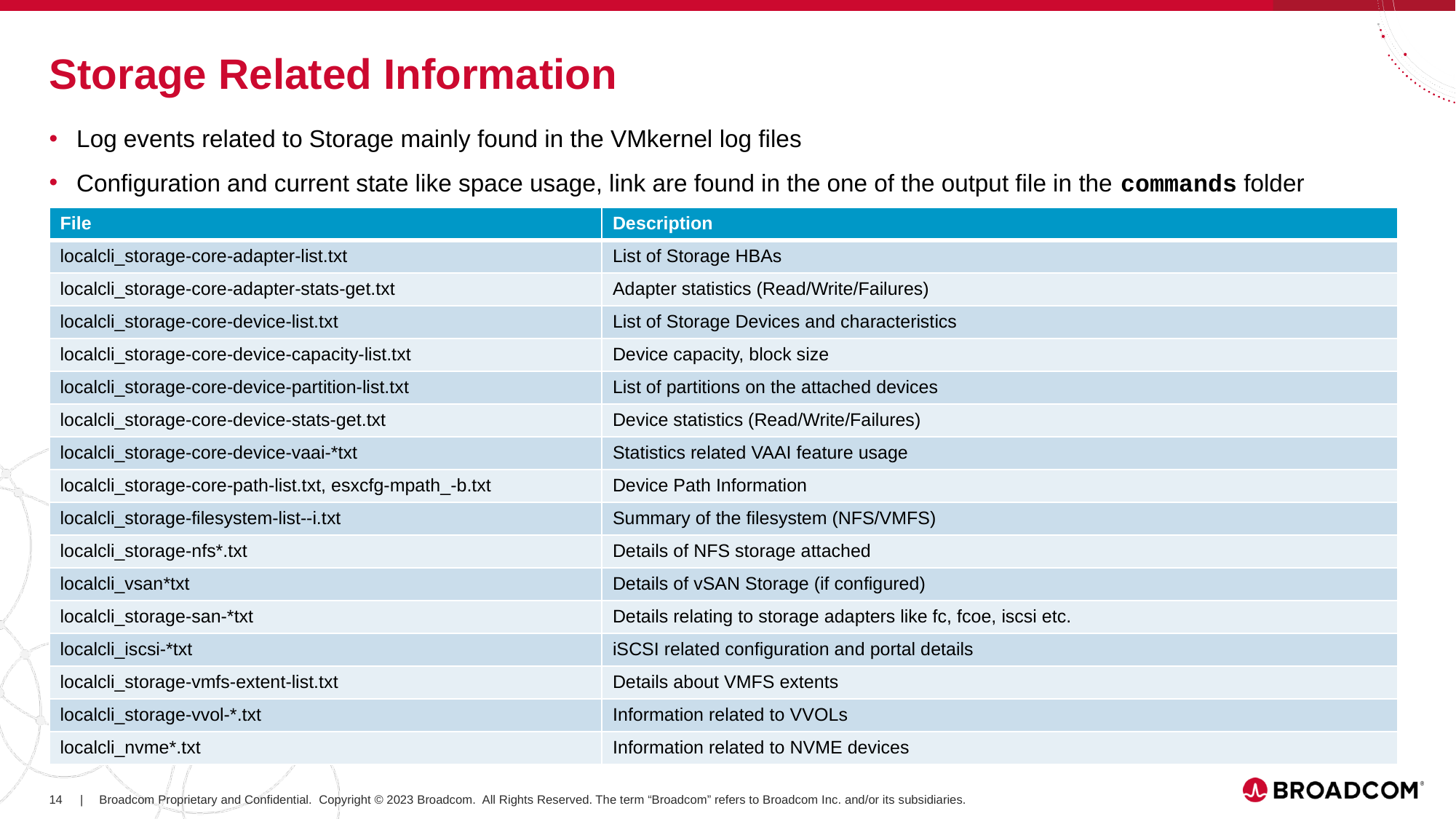

# Storage Related Information
Log events related to Storage mainly found in the VMkernel log files
Configuration and current state like space usage, link are found in the one of the output file in the commands folder
| File | Description |
| --- | --- |
| localcli\_storage-core-adapter-list.txt | List of Storage HBAs |
| localcli\_storage-core-adapter-stats-get.txt | Adapter statistics (Read/Write/Failures) |
| localcli\_storage-core-device-list.txt | List of Storage Devices and characteristics |
| localcli\_storage-core-device-capacity-list.txt | Device capacity, block size |
| localcli\_storage-core-device-partition-list.txt | List of partitions on the attached devices |
| localcli\_storage-core-device-stats-get.txt | Device statistics (Read/Write/Failures) |
| localcli\_storage-core-device-vaai-\*txt | Statistics related VAAI feature usage |
| localcli\_storage-core-path-list.txt, esxcfg-mpath\_-b.txt | Device Path Information |
| localcli\_storage-filesystem-list--i.txt | Summary of the filesystem (NFS/VMFS) |
| localcli\_storage-nfs\*.txt | Details of NFS storage attached |
| localcli\_vsan\*txt | Details of vSAN Storage (if configured) |
| localcli\_storage-san-\*txt | Details relating to storage adapters like fc, fcoe, iscsi etc. |
| localcli\_iscsi-\*txt | iSCSI related configuration and portal details |
| localcli\_storage-vmfs-extent-list.txt | Details about VMFS extents |
| localcli\_storage-vvol-\*.txt | Information related to VVOLs |
| localcli\_nvme\*.txt | Information related to NVME devices |